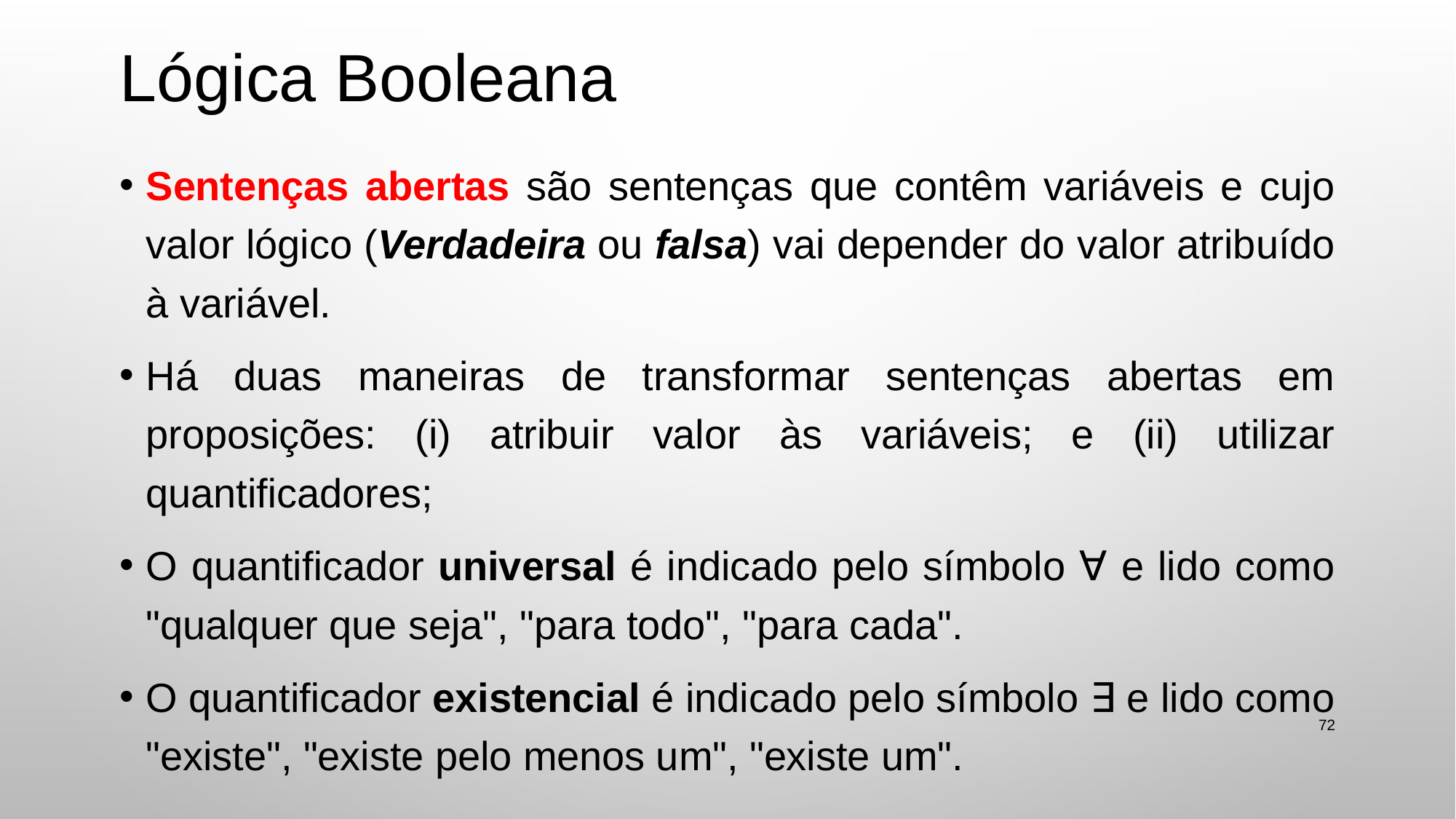

# Lógica Booleana
Sentenças abertas são sentenças que contêm variáveis e cujo valor lógico (Verdadeira ou falsa) vai depender do valor atribuído à variável.
Há duas maneiras de transformar sentenças abertas em proposições: (i) atribuir valor às variáveis; e (ii) utilizar quantiﬁcadores;
O quantiﬁcador universal é indicado pelo símbolo ∀ e lido como "qualquer que seja", "para todo", "para cada".
O quantiﬁcador existencial é indicado pelo símbolo ∃ e lido como "existe", "existe pelo menos um", "existe um".
72